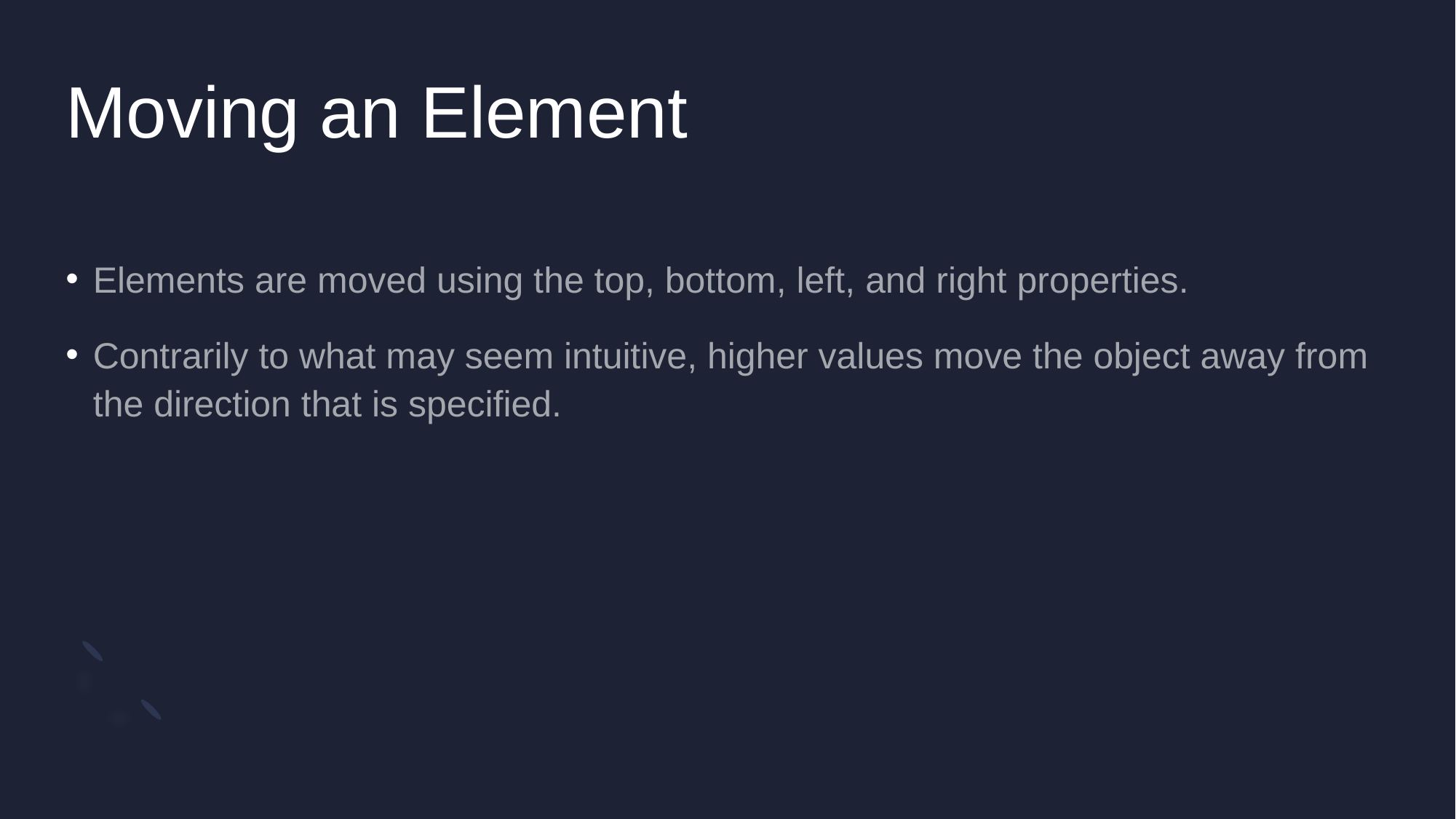

# Moving an Element
Elements are moved using the top, bottom, left, and right properties.
Contrarily to what may seem intuitive, higher values move the object away from the direction that is specified.